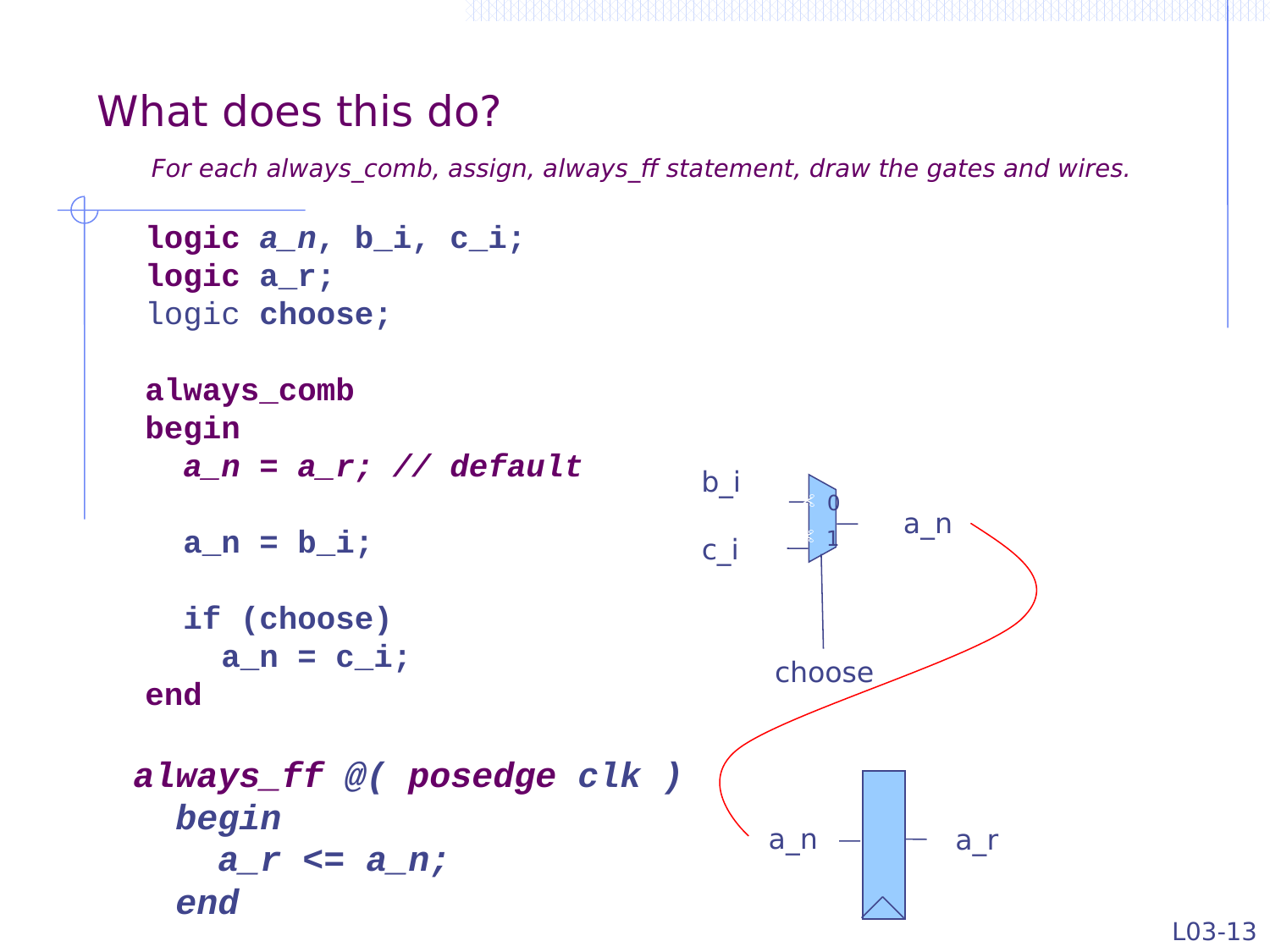

# What does this do? For each always_comb, assign, always_ff statement, draw the gates and wires.
logic a_n, b_i, c_i;
logic a_r;
logic choose;

always_comb
begin
  a_n = a_r; // default

  a_n = b_i;

  if (choose)
    a_n = c_i;
end
b_i
0
a_n

1

c_i

choose
always_ff @( posedge clk )
  begin
    a_r <= a_n;
  end

a_n
a_r

L03-13